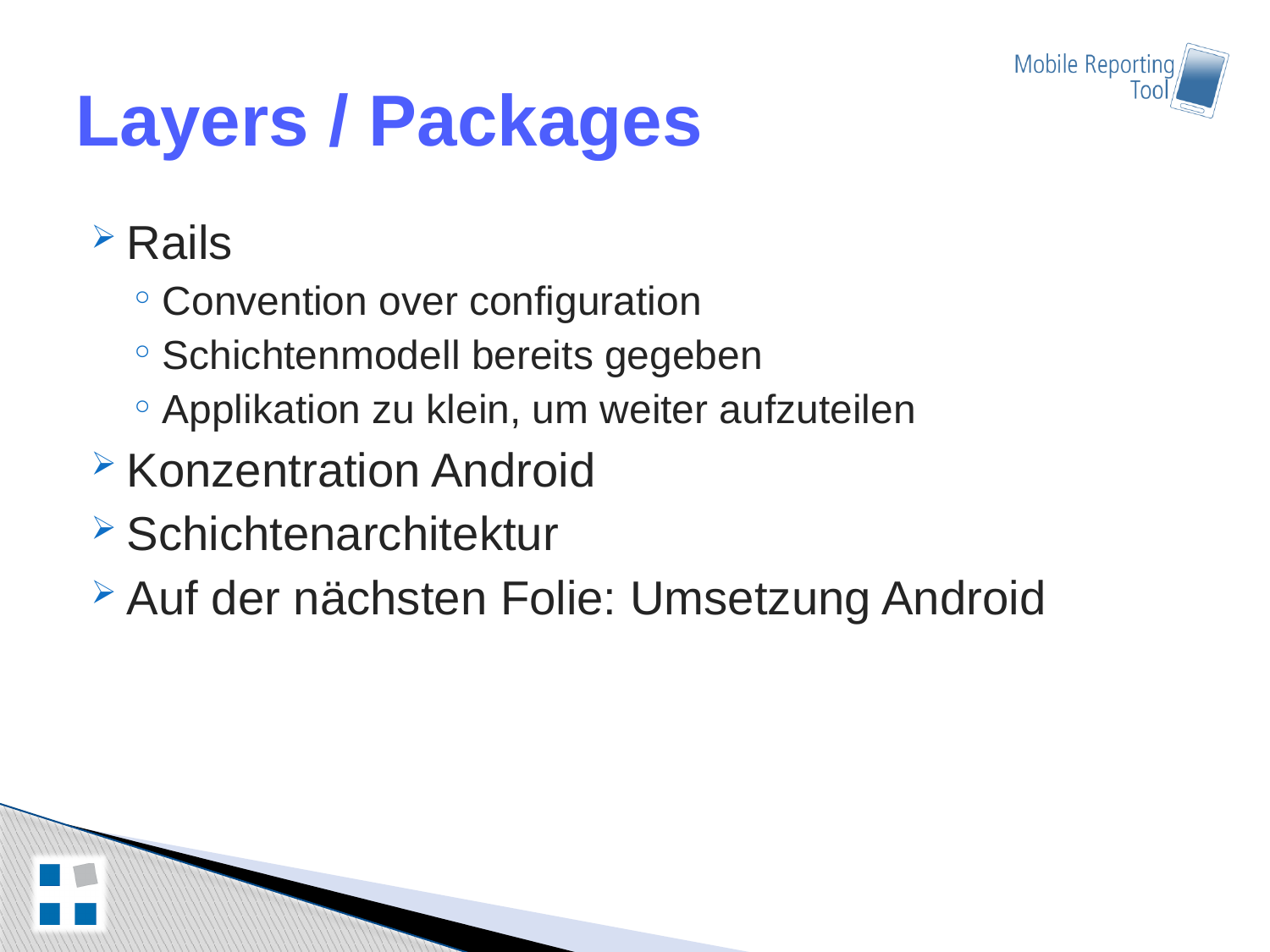

# Layers / Packages
Rails
Convention over configuration
Schichtenmodell bereits gegeben
Applikation zu klein, um weiter aufzuteilen
Konzentration Android
Schichtenarchitektur
Auf der nächsten Folie: Umsetzung Android